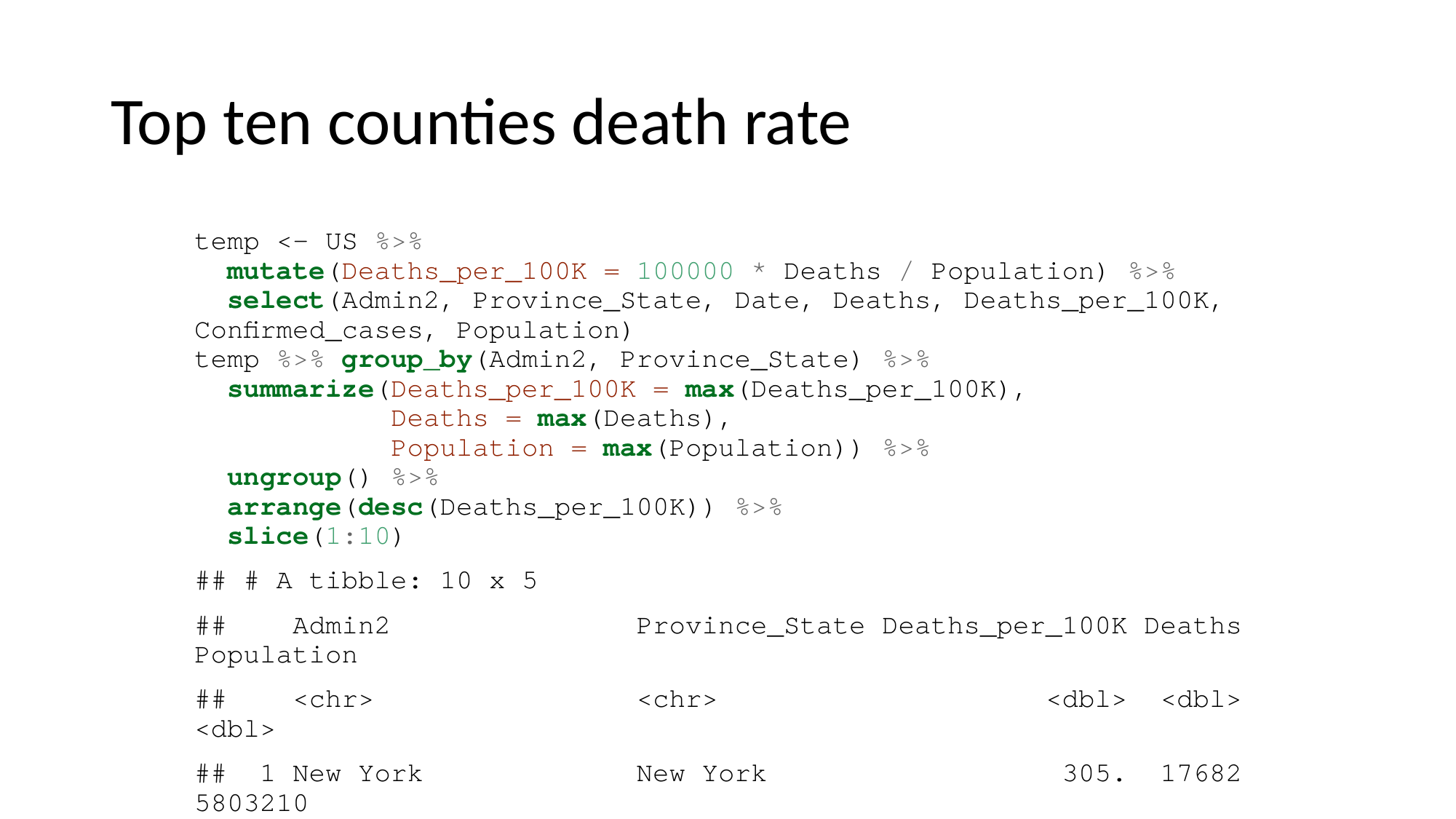

# Top ten counties death rate
temp <- US %>%
  mutate(Deaths_per_100K = 100000 * Deaths / Population) %>%
  select(Admin2, Province_State, Date, Deaths, Deaths_per_100K, Confirmed_cases, Population)
temp %>% group_by(Admin2, Province_State) %>%
  summarize(Deaths_per_100K = max(Deaths_per_100K),
            Deaths = max(Deaths),
            Population = max(Population)) %>%
  ungroup() %>%
  arrange(desc(Deaths_per_100K)) %>%
  slice(1:10)
## # A tibble: 10 x 5
##    Admin2               Province_State Deaths_per_100K Deaths Population
##    <chr>                <chr>                    <dbl>  <dbl>      <dbl>
##  1 New York             New York                  305.  17682    5803210
##  2 Randolph             Georgia                   280.     19       6778
##  3 Terrell              Georgia                   211.     18       8531
##  4 St. John the Baptist Louisiana                 154.     66      42837
##  5 Rockland             New York                  148.    481     325789
##  6 Early                Georgia                   147.     15      10190
##  7 Essex                New Jersey                136.   1090     798975
##  8 Dougherty            Georgia                   134.    118      87956
##  9 Mitchell             Georgia                   133.     29      21863
## 10 Toole                Montana                   127.      6       4736